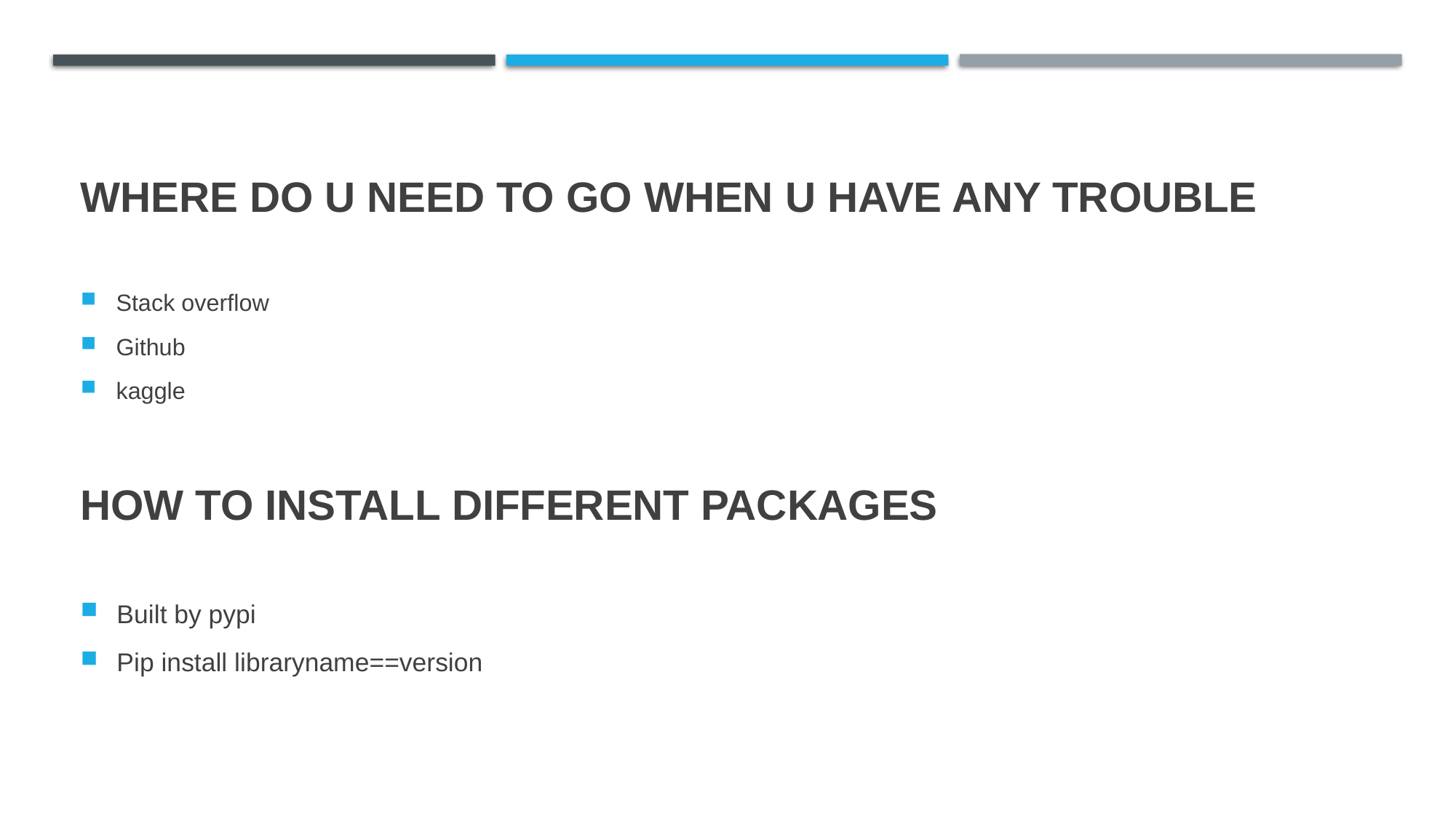

# Where do u need to go when u have any trouble
Stack overflow
Github
kaggle
How to install different packages
Built by pypi
Pip install libraryname==version